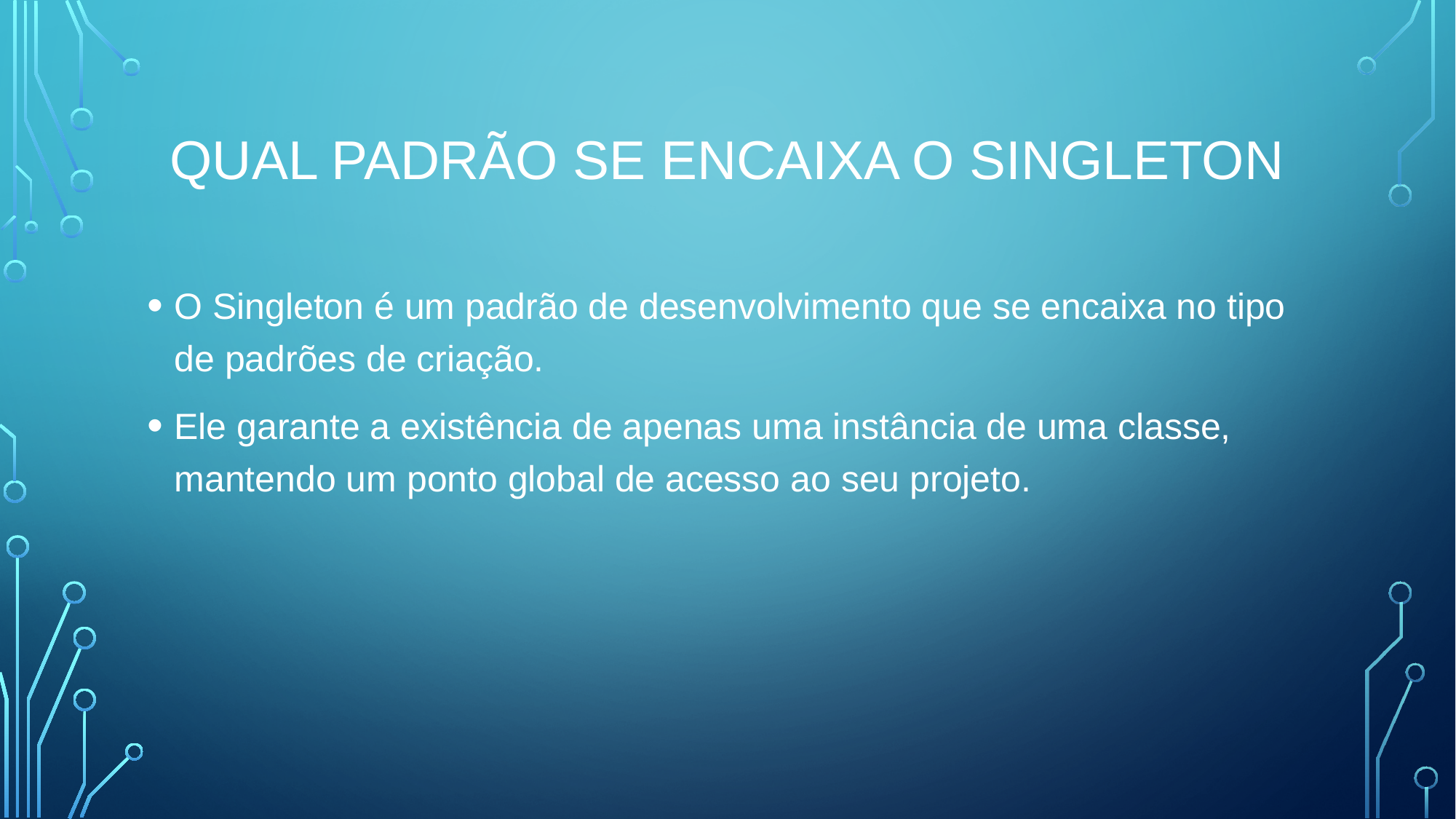

# Qual padrão se encaixa o Singleton
O Singleton é um padrão de desenvolvimento que se encaixa no tipo de padrões de criação.
Ele garante a existência de apenas uma instância de uma classe, mantendo um ponto global de acesso ao seu projeto.